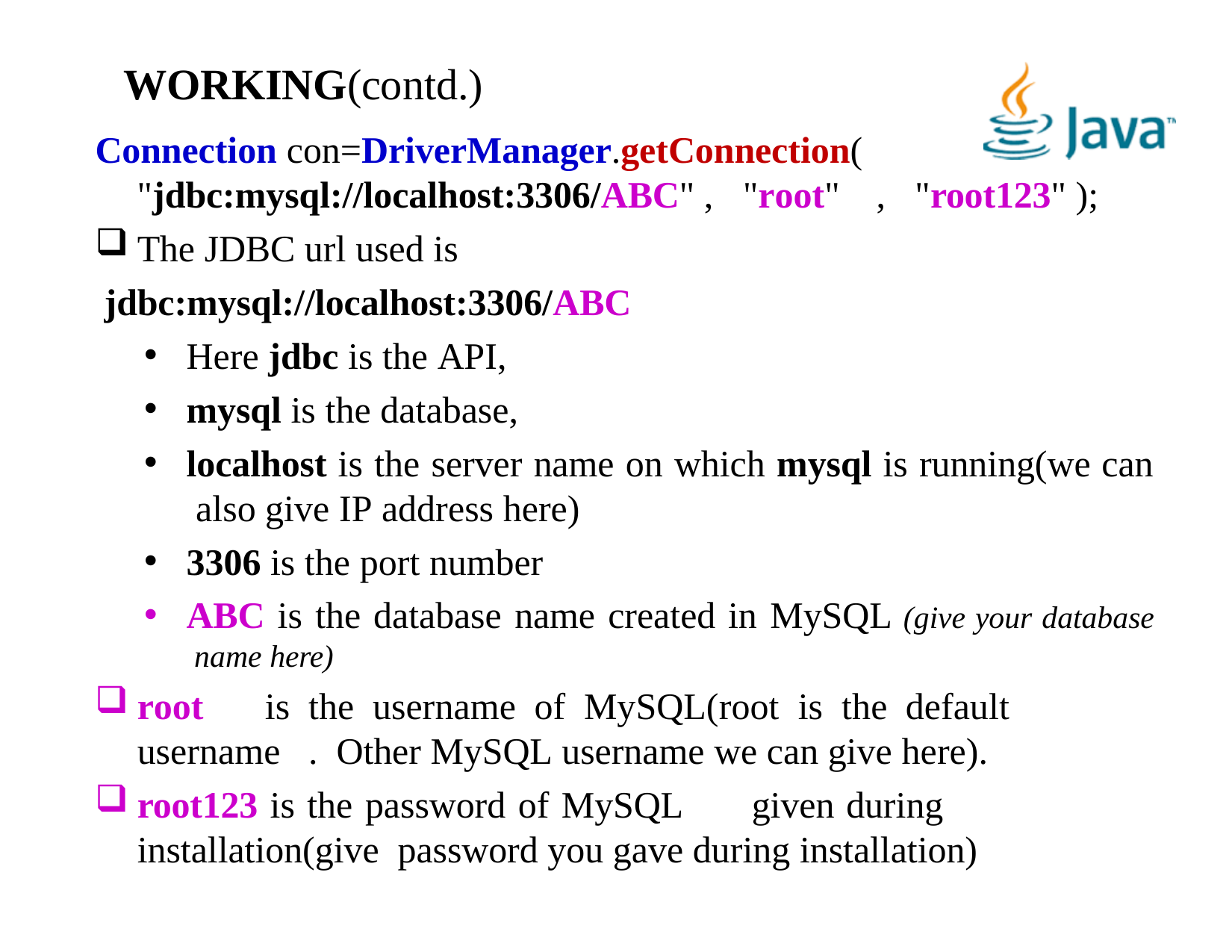

# WORKING(contd.)
Connection con=DriverManager.getConnection(
"jdbc:mysql://localhost:3306/ABC" ,
The JDBC url used is
jdbc:mysql://localhost:3306/ABC
"root"
,	"root123" );
Here jdbc is the API,
mysql is the database,
localhost is the server name on which mysql is running(we can  also give IP address here)
3306 is the port number
ABC is the database name created in MySQL (give your database  name here)
root	is	the	username	of	MySQL(root	is	the	default	username	.  Other MySQL username we can give here).
root123 is the password of MySQL	given during installation(give  password you gave during installation)